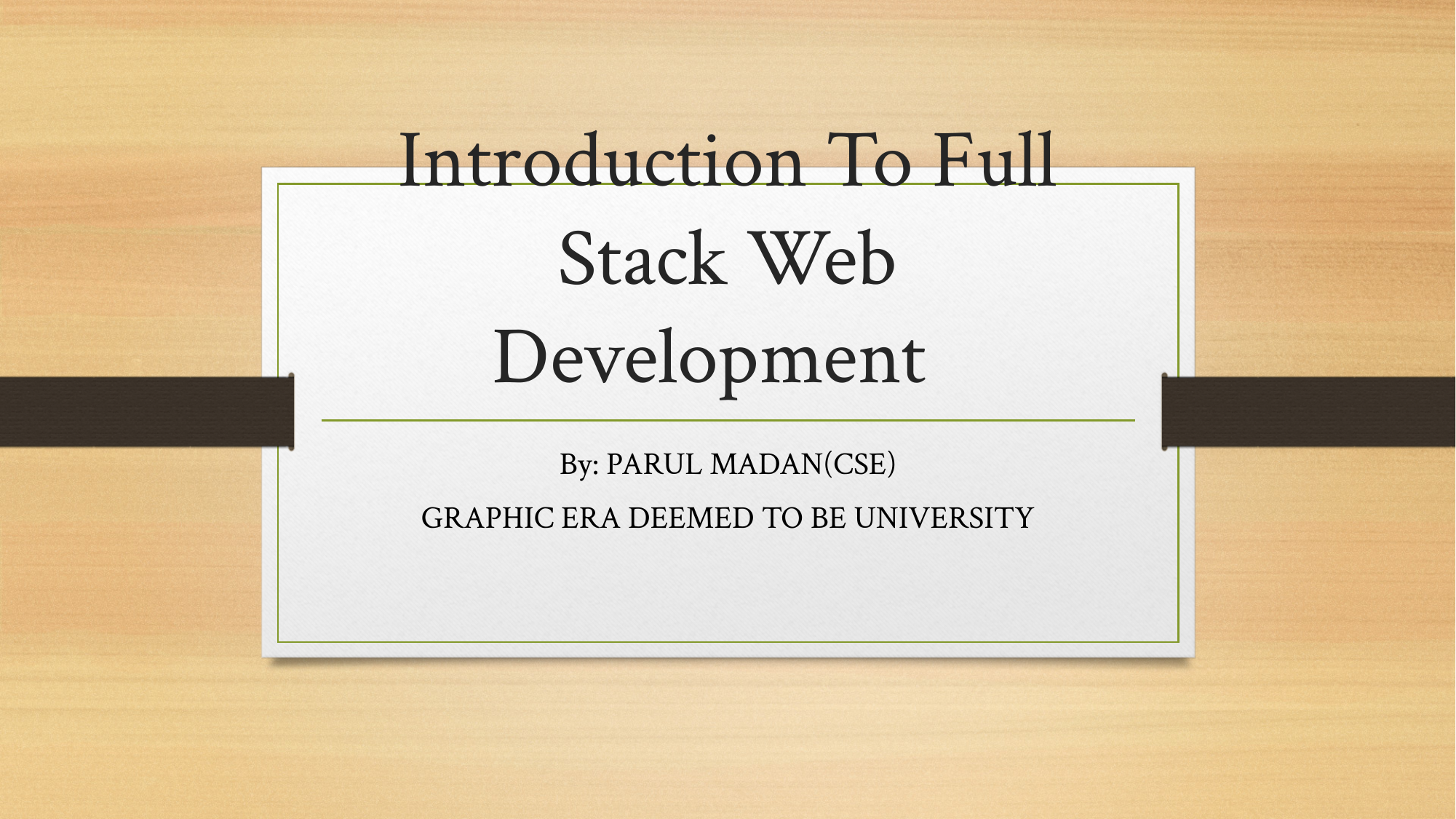

# Introduction To Full Stack Web Development
By: PARUL MADAN(CSE)
GRAPHIC ERA DEEMED TO BE UNIVERSITY